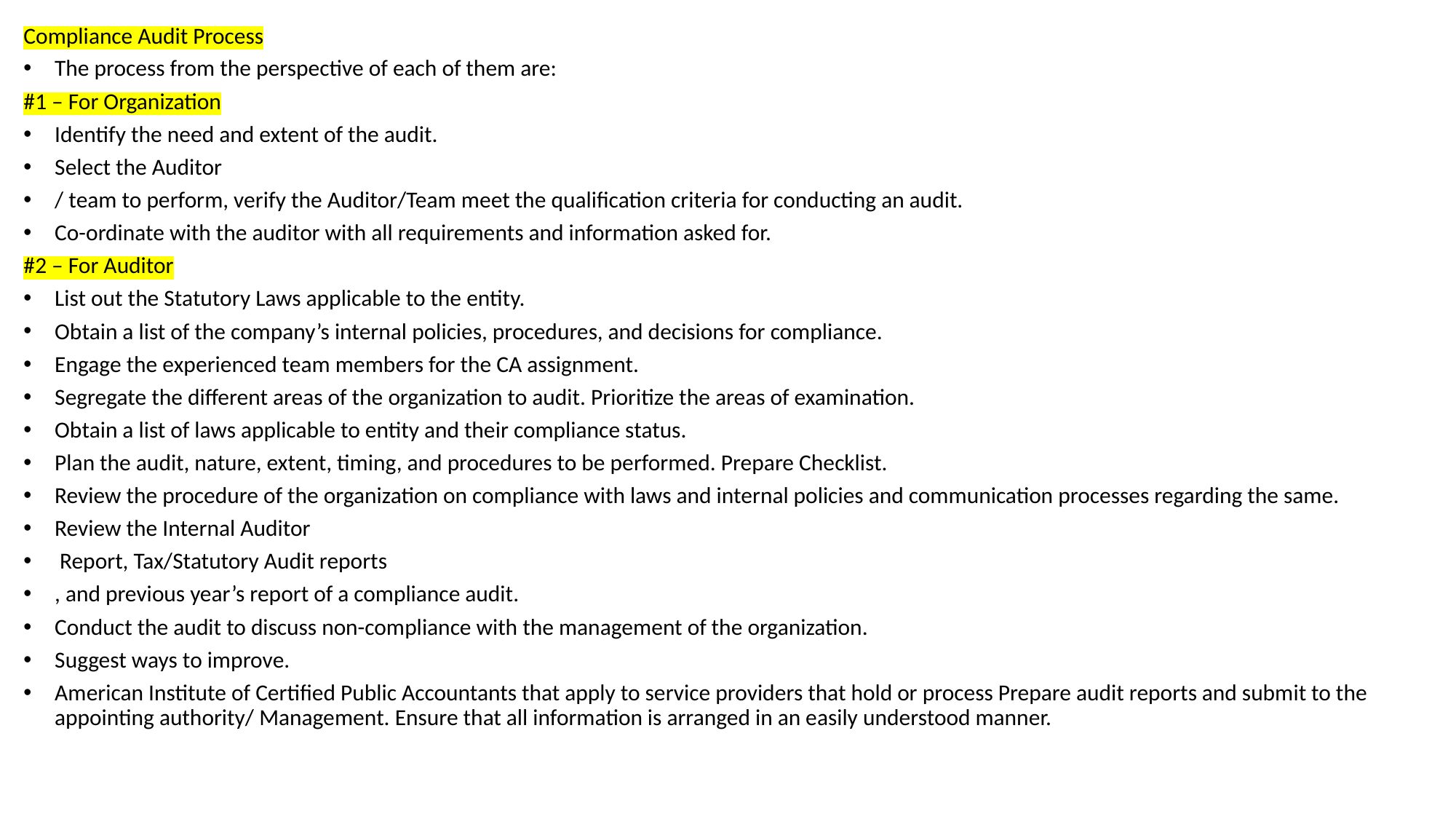

Compliance Audit Process
The process from the perspective of each of them are:
#1 – For Organization
Identify the need and extent of the audit.
Select the Auditor
/ team to perform, verify the Auditor/Team meet the qualification criteria for conducting an audit.
Co-ordinate with the auditor with all requirements and information asked for.
#2 – For Auditor
List out the Statutory Laws applicable to the entity.
Obtain a list of the company’s internal policies, procedures, and decisions for compliance.
Engage the experienced team members for the CA assignment.
Segregate the different areas of the organization to audit. Prioritize the areas of examination.
Obtain a list of laws applicable to entity and their compliance status.
Plan the audit, nature, extent, timing, and procedures to be performed. Prepare Checklist.
Review the procedure of the organization on compliance with laws and internal policies and communication processes regarding the same.
Review the Internal Auditor
 Report, Tax/Statutory Audit reports
, and previous year’s report of a compliance audit.
Conduct the audit to discuss non-compliance with the management of the organization.
Suggest ways to improve.
American Institute of Certified Public Accountants that apply to service providers that hold or process Prepare audit reports and submit to the appointing authority/ Management. Ensure that all information is arranged in an easily understood manner.